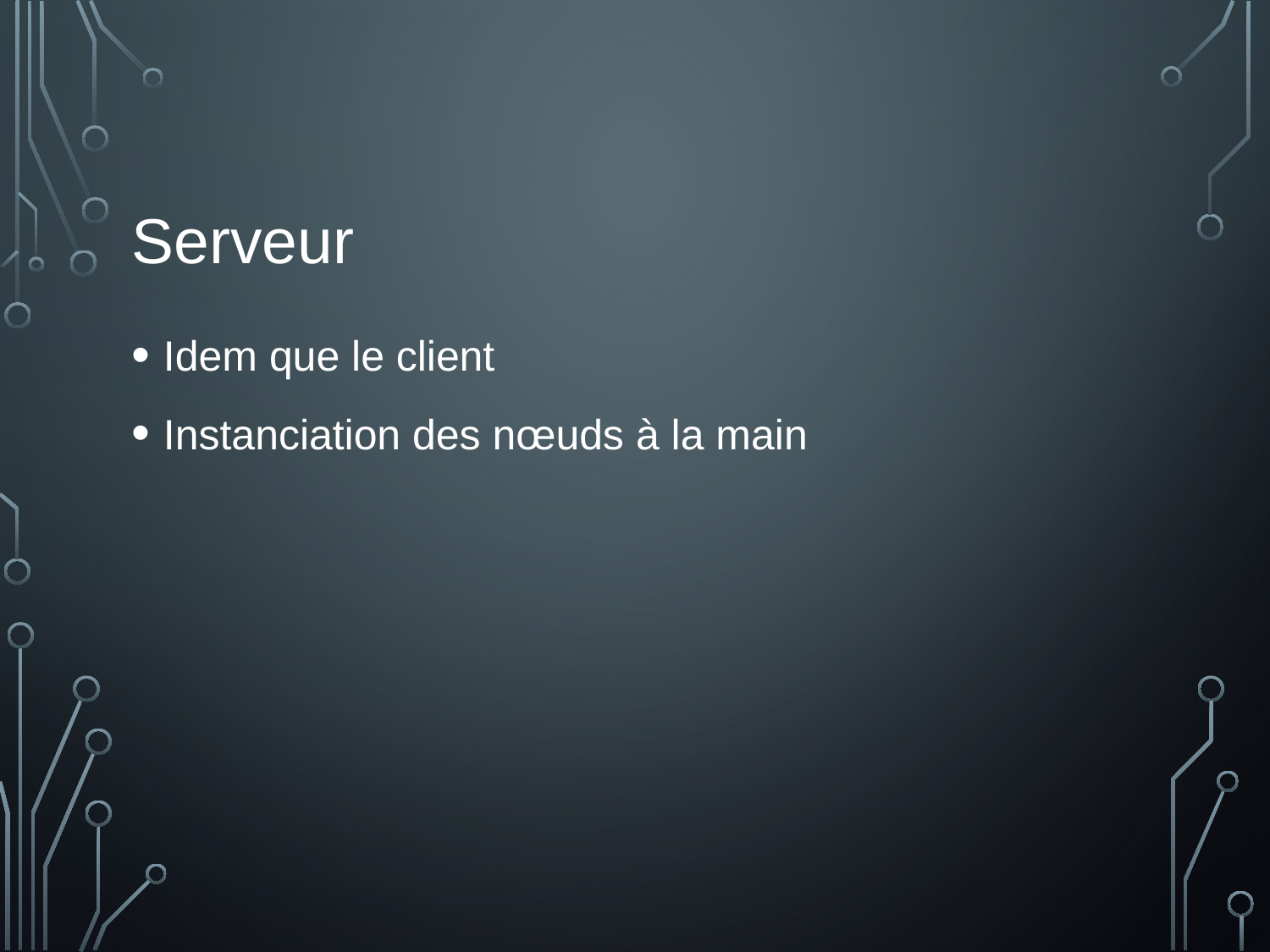

# Serveur
Idem que le client
Instanciation des nœuds à la main